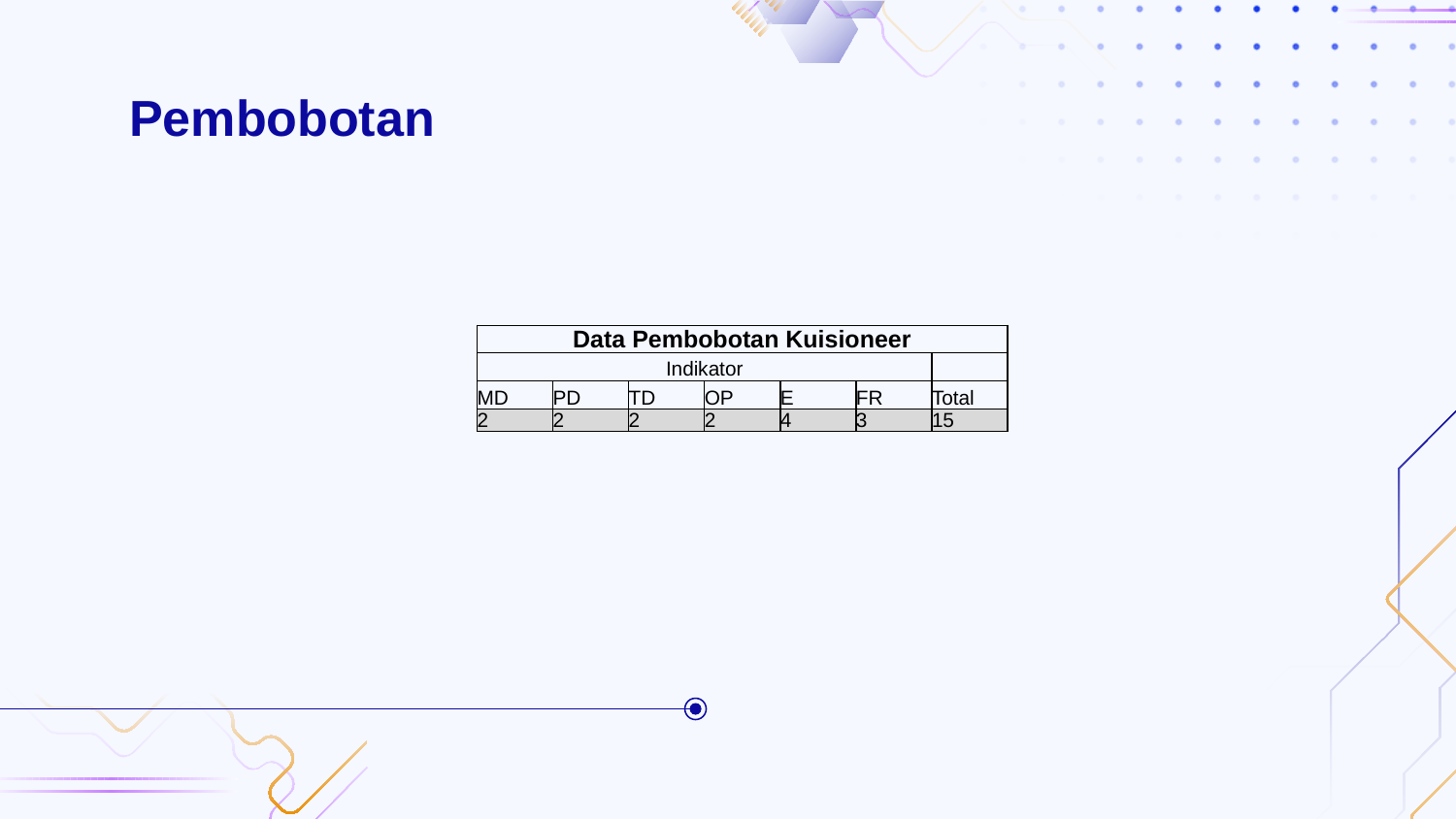

# Pembobotan
| Data Pembobotan Kuisioneer |  |  |  |  |  |  |
| --- | --- | --- | --- | --- | --- | --- |
| Indikator |  |  |  |  |  |  |
| MD | PD | TD | OP | E | FR | Total |
| 2 | 2 | 2 | 2 | 4 | 3 | 15 |